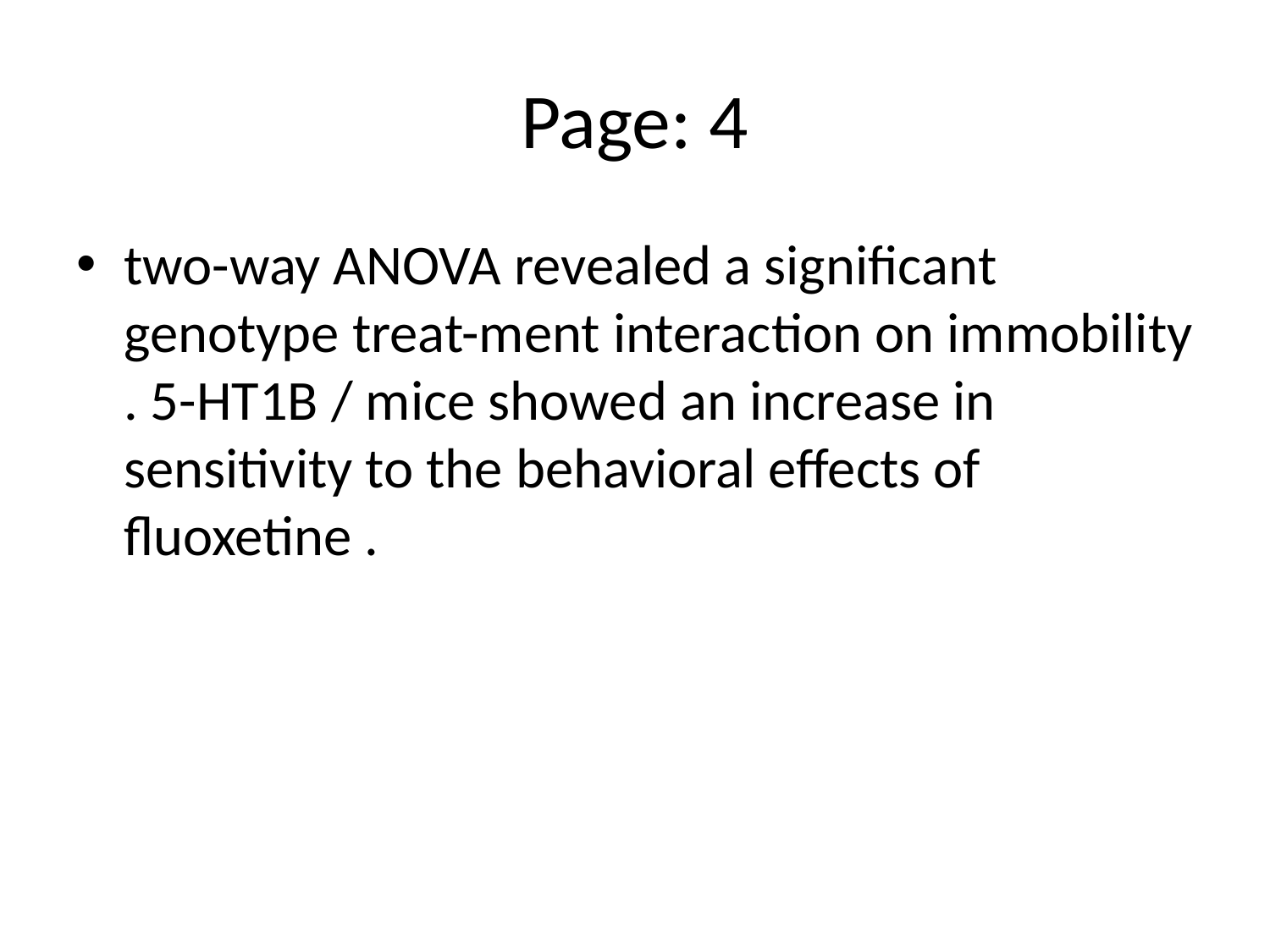

# Page: 4
two-way ANOVA revealed a significant genotype treat-ment interaction on immobility . 5-HT1B / mice showed an increase in sensitivity to the behavioral effects of fluoxetine .